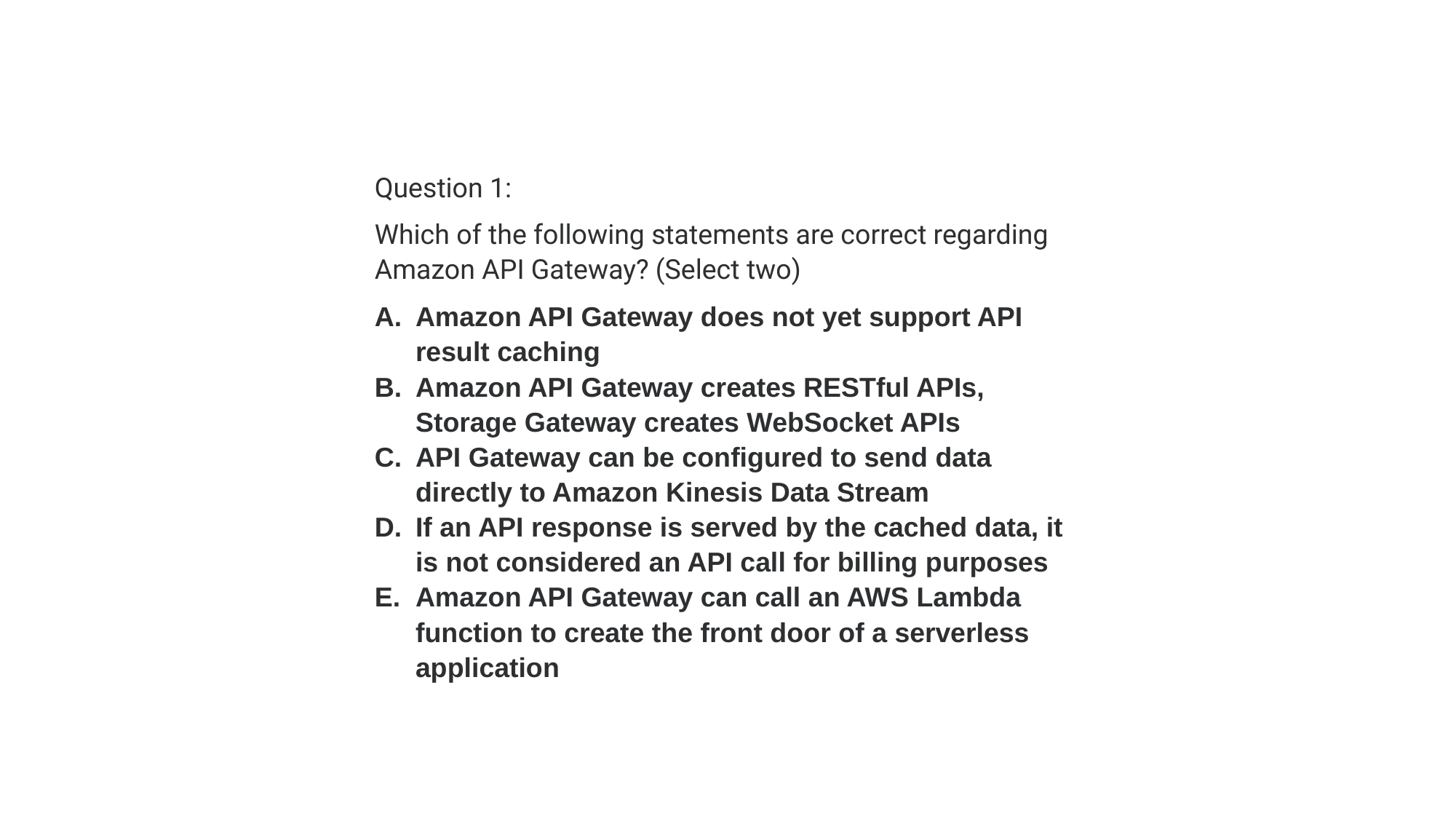

Question 1:
Which of the following statements are correct regarding Amazon API Gateway? (Select two)
Amazon API Gateway does not yet support API result caching
Amazon API Gateway creates RESTful APIs, Storage Gateway creates WebSocket APIs
API Gateway can be configured to send data directly to Amazon Kinesis Data Stream
If an API response is served by the cached data, it is not considered an API call for billing purposes
Amazon API Gateway can call an AWS Lambda function to create the front door of a serverless application